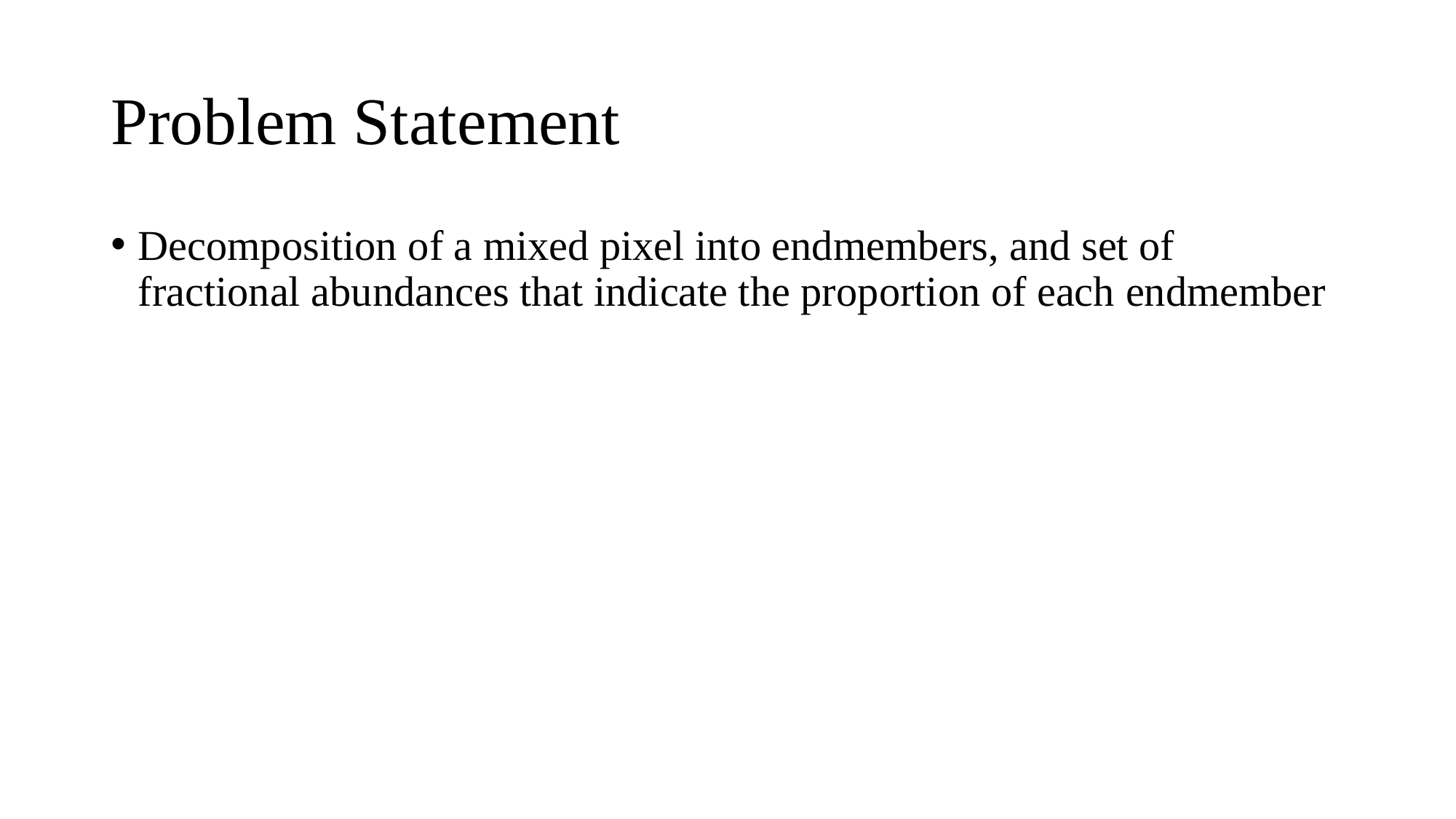

# Problem Statement
Decomposition of a mixed pixel into endmembers, and set of fractional abundances that indicate the proportion of each endmember